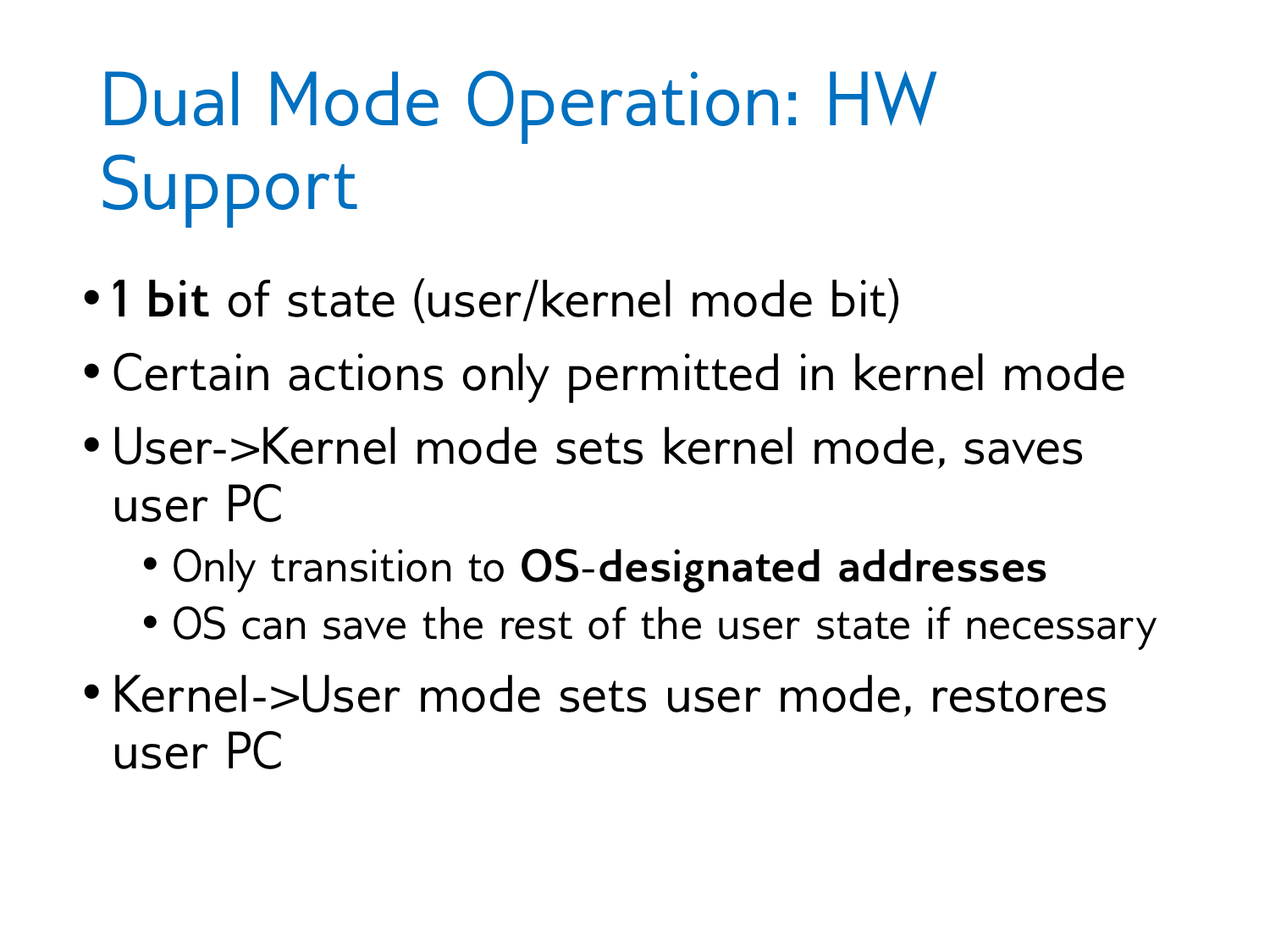

# Dual Mode Operation: HW Support
1 bit of state (user/kernel mode bit)
Certain actions only permitted in kernel mode
User->Kernel mode sets kernel mode, saves user PC
Only transition to OS-designated addresses
OS can save the rest of the user state if necessary
Kernel->User mode sets user mode, restores user PC